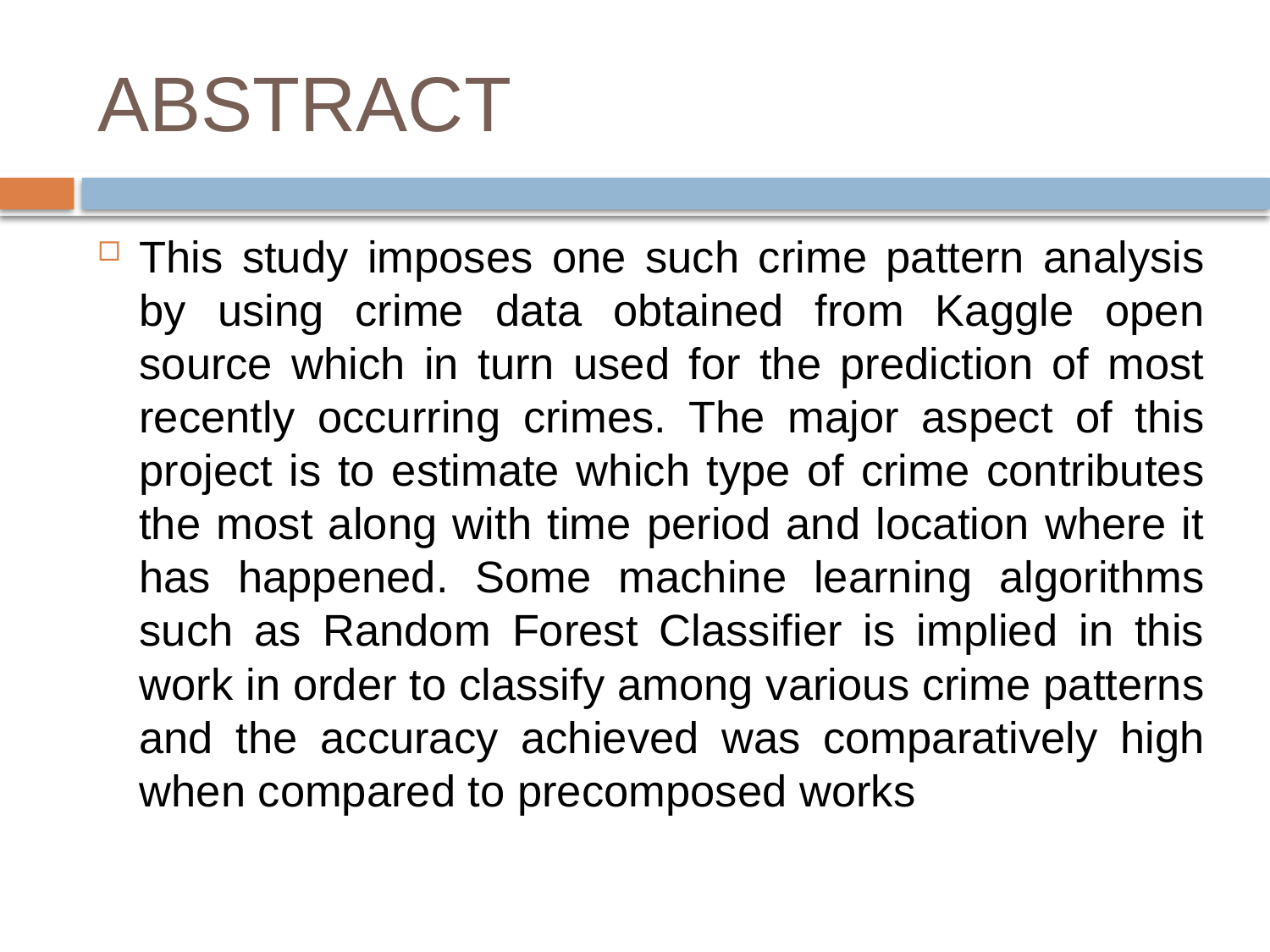

# ABSTRACT
This study imposes one such crime pattern analysis by using crime data obtained from Kaggle open source which in turn used for the prediction of most recently occurring crimes. The major aspect of this project is to estimate which type of crime contributes the most along with time period and location where it has happened. Some machine learning algorithms such as Random Forest Classifier is implied in this work in order to classify among various crime patterns and the accuracy achieved was comparatively high when compared to precomposed works